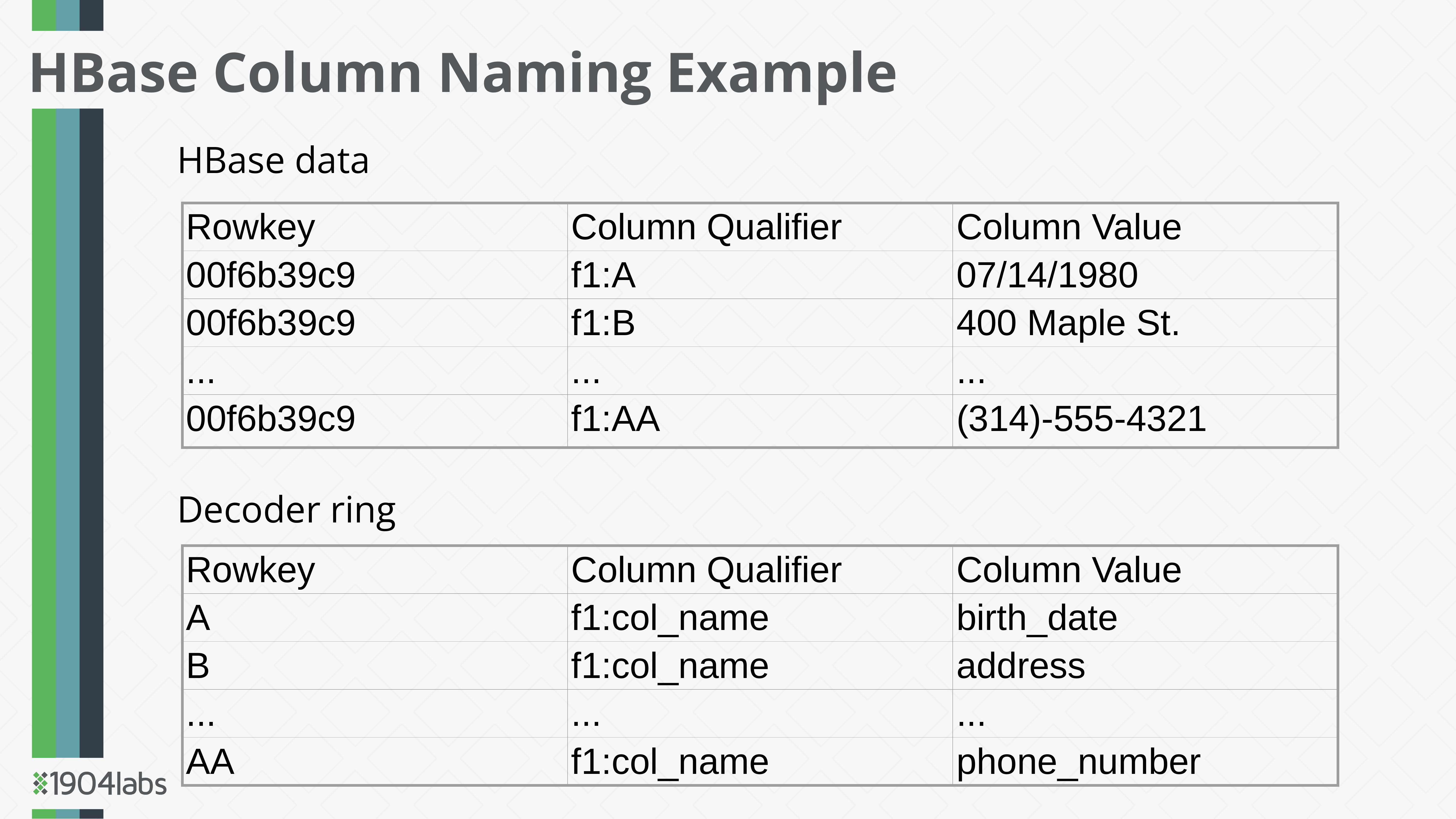

HBase Column Naming Example
HBase data
| Rowkey | Column Qualifier | Column Value |
| --- | --- | --- |
| 00f6b39c9 | f1:A | 07/14/1980 |
| 00f6b39c9 | f1:B | 400 Maple St. |
| ... | ... | ... |
| 00f6b39c9 | f1:AA | (314)-555-4321 |
Decoder ring
| Rowkey | Column Qualifier | Column Value |
| --- | --- | --- |
| A | f1:col\_name | birth\_date |
| B | f1:col\_name | address |
| ... | ... | ... |
| AA | f1:col\_name | phone\_number |